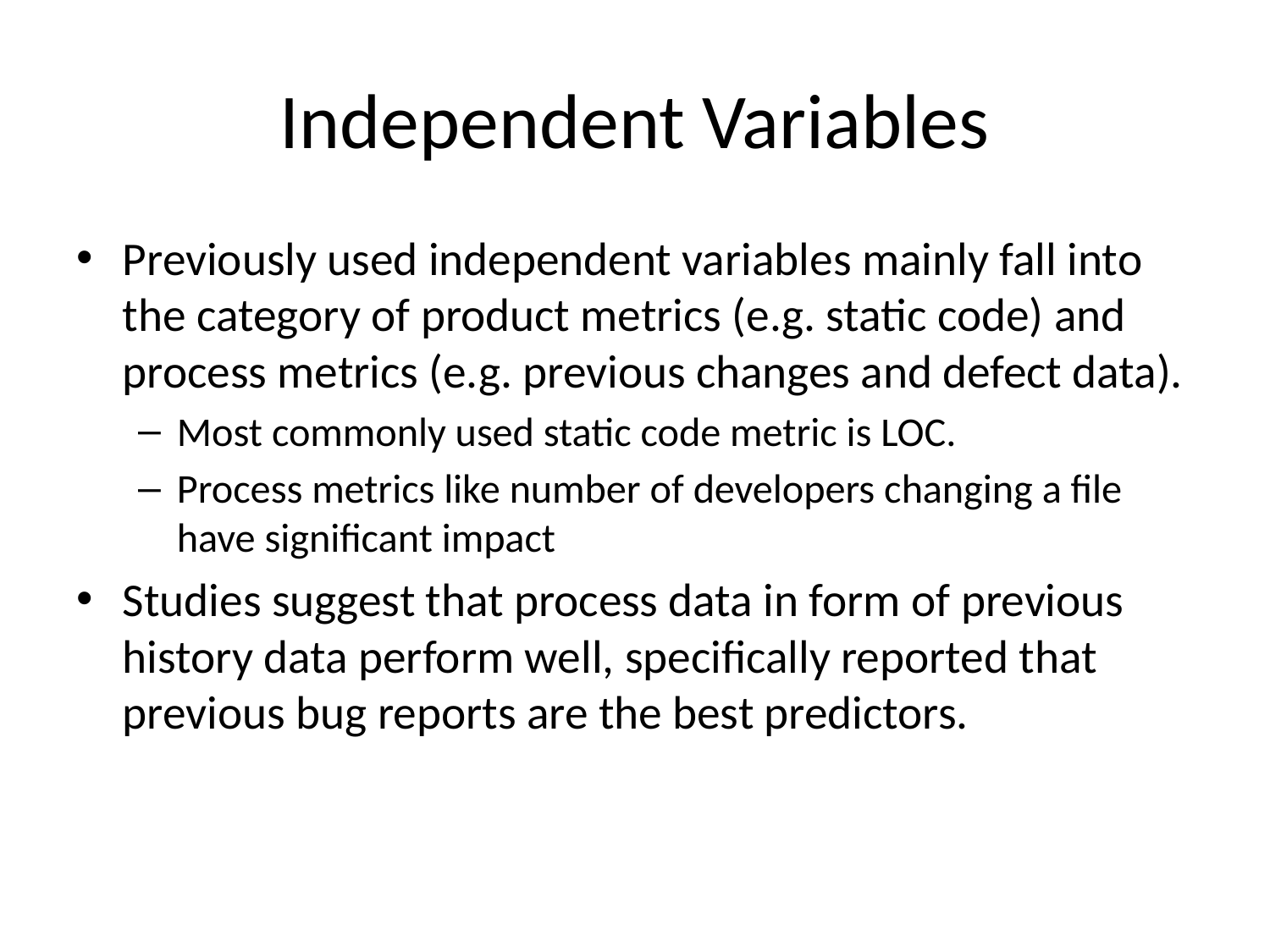

# Independent Variables
Previously used independent variables mainly fall into the category of product metrics (e.g. static code) and process metrics (e.g. previous changes and defect data).
Most commonly used static code metric is LOC.
Process metrics like number of developers changing a file have significant impact
Studies suggest that process data in form of previous history data perform well, specifically reported that previous bug reports are the best predictors.